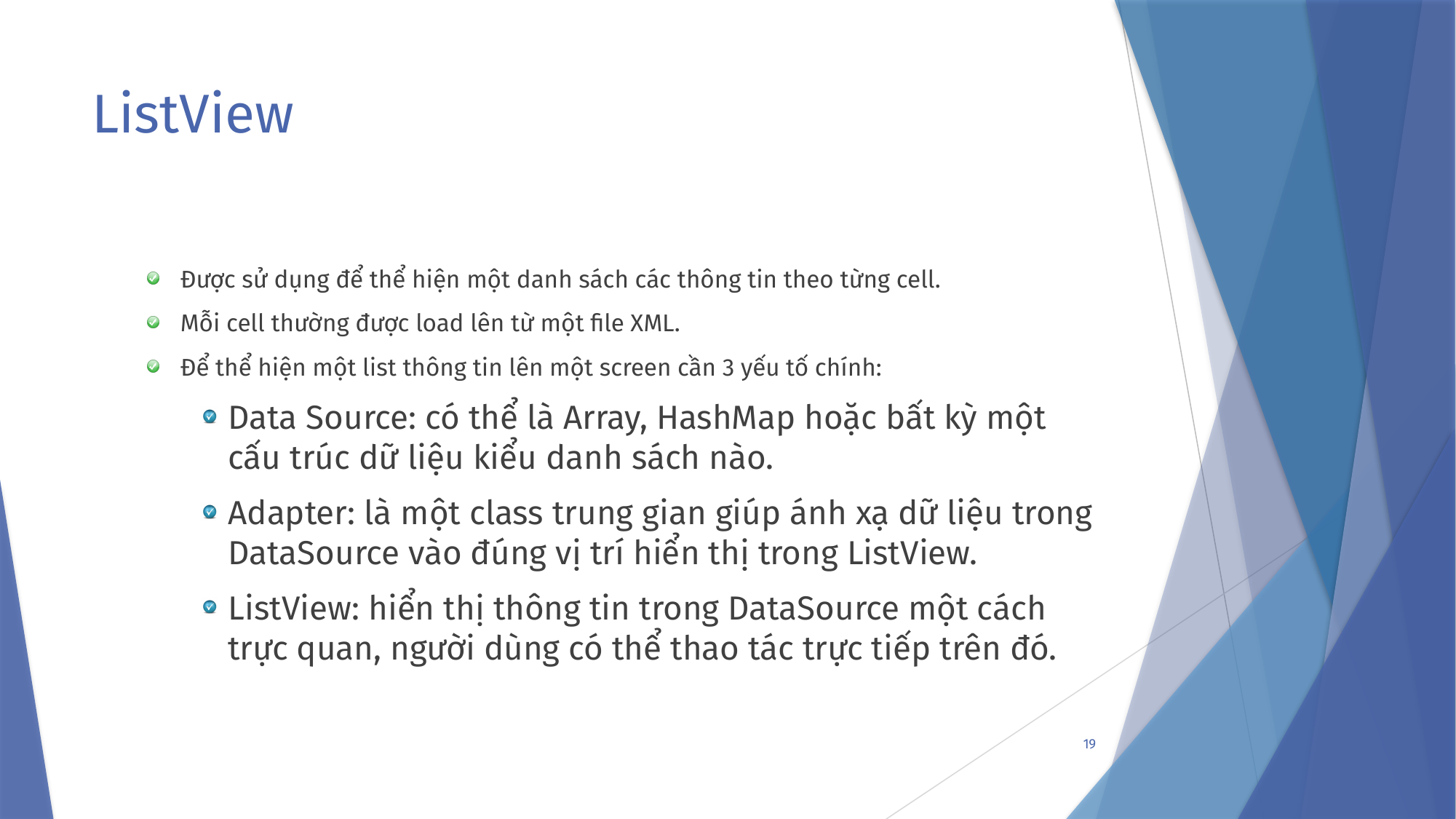

# ListView
Được sử dụng để thể hiện một danh sách các thông tin theo từng cell.
Mỗi cell thường được load lên từ một file XML.
Để thể hiện một list thông tin lên một screen cần 3 yếu tố chính:
Data Source: có thể là Array, HashMap hoặc bất kỳ một cấu trúc dữ liệu kiểu danh sách nào.
Adapter: là một class trung gian giúp ánh xạ dữ liệu trong DataSource vào đúng vị trí hiển thị trong ListView.
ListView: hiển thị thông tin trong DataSource một cách trực quan, người dùng có thể thao tác trực tiếp trên đó.

19